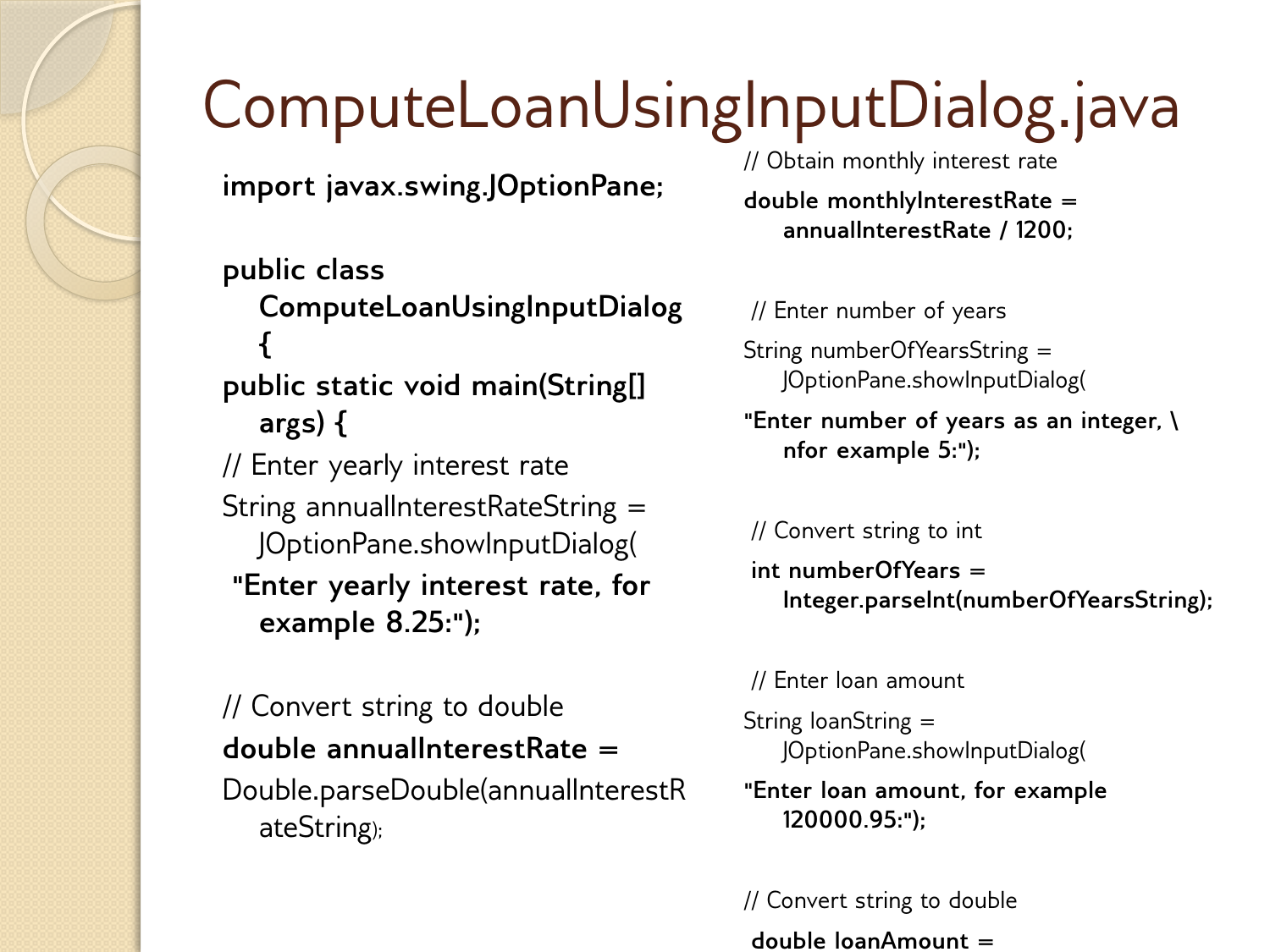

# ComputeLoanUsingInputDialog.java
// Obtain monthly interest rate
double monthlyInterestRate = annualInterestRate / 1200;

 // Enter number of years
String numberOfYearsString = JOptionPane.showInputDialog(
"Enter number of years as an integer, \nfor example 5:");

 // Convert string to int
 int numberOfYears = Integer.parseInt(numberOfYearsString);

 // Enter loan amount
String loanString = JOptionPane.showInputDialog(
"Enter loan amount, for example 120000.95:");

// Convert string to double
 double loanAmount = Double.parseDouble(loanString);
import javax.swing.JOptionPane;

public class ComputeLoanUsingInputDialog {
public static void main(String[] args) {
// Enter yearly interest rate
String annualInterestRateString = JOptionPane.showInputDialog(
 "Enter yearly interest rate, for example 8.25:");

// Convert string to double
double annualInterestRate =
Double.parseDouble(annualInterestRateString);